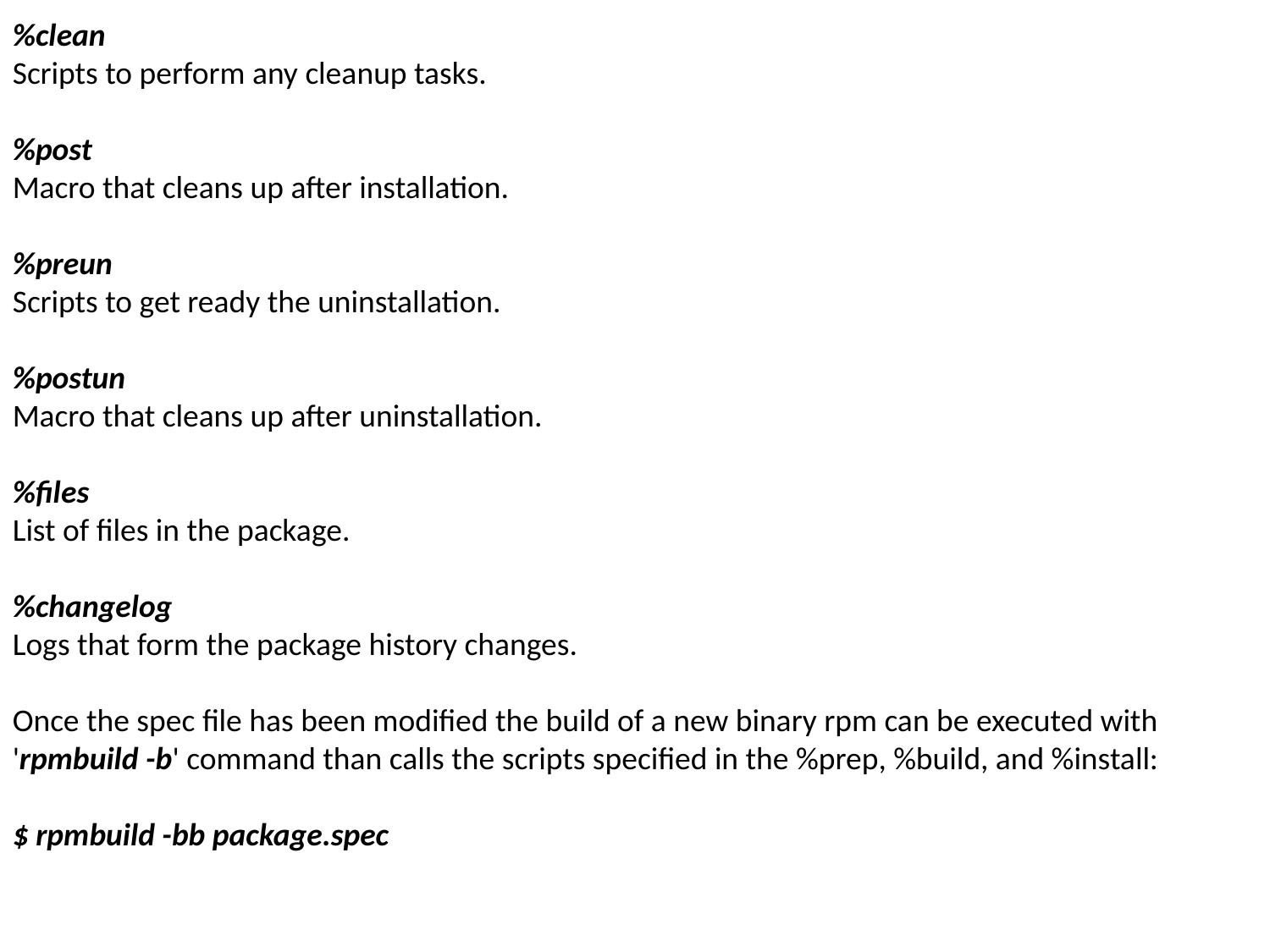

%clean
Scripts to perform any cleanup tasks.
%post
Macro that cleans up after installation.
%preun
Scripts to get ready the uninstallation.
%postun
Macro that cleans up after uninstallation.
%files
List of files in the package.
%changelog
Logs that form the package history changes.
Once the spec file has been modified the build of a new binary rpm can be executed with 'rpmbuild -b' command than calls the scripts specified in the %prep, %build, and %install:
$ rpmbuild -bb package.spec